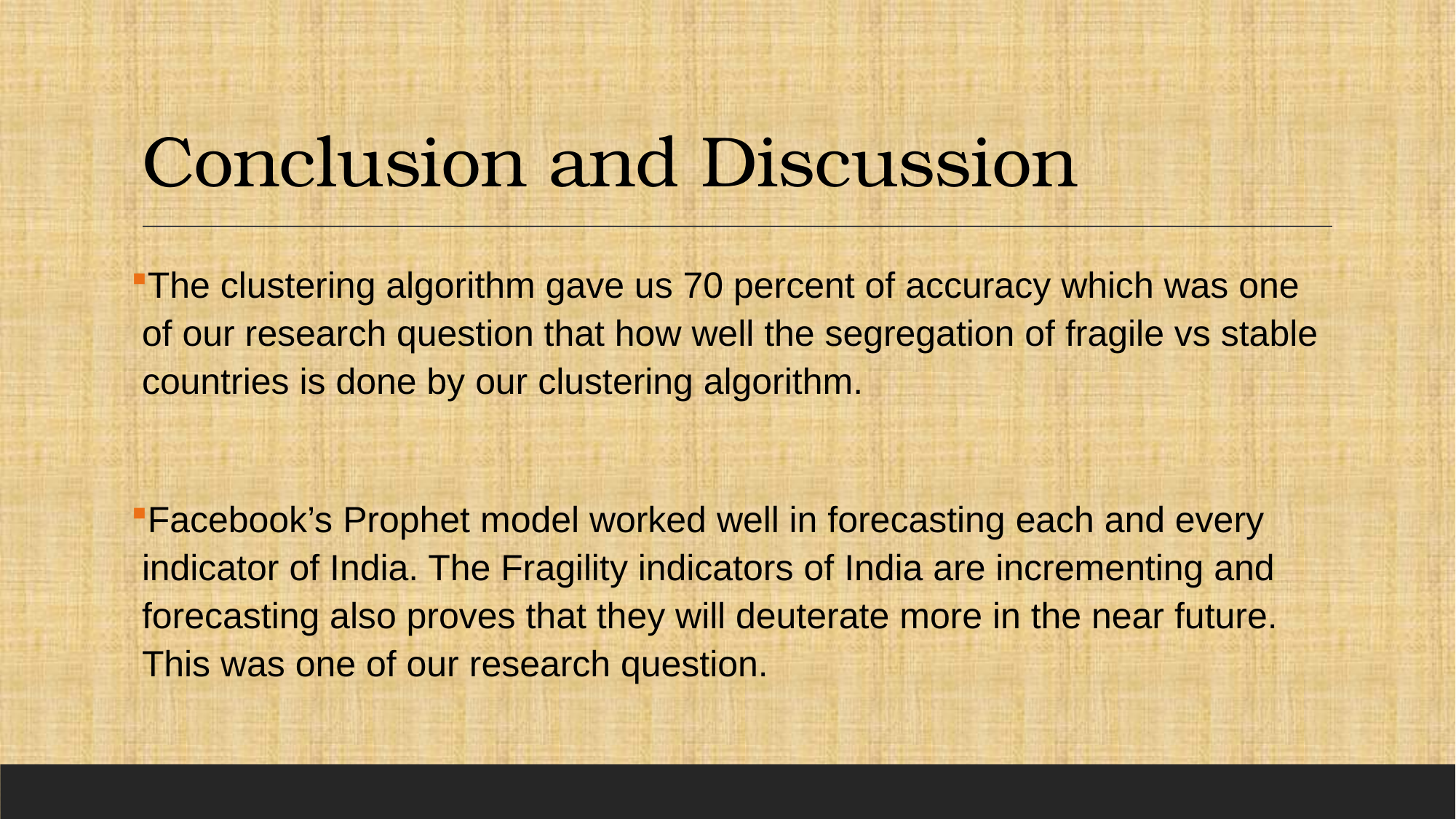

# Conclusion and Discussion
The clustering algorithm gave us 70 percent of accuracy which was one of our research question that how well the segregation of fragile vs stable countries is done by our clustering algorithm.

Facebook’s Prophet model worked well in forecasting each and every indicator of India. The Fragility indicators of India are incrementing and forecasting also proves that they will deuterate more in the near future. This was one of our research question.